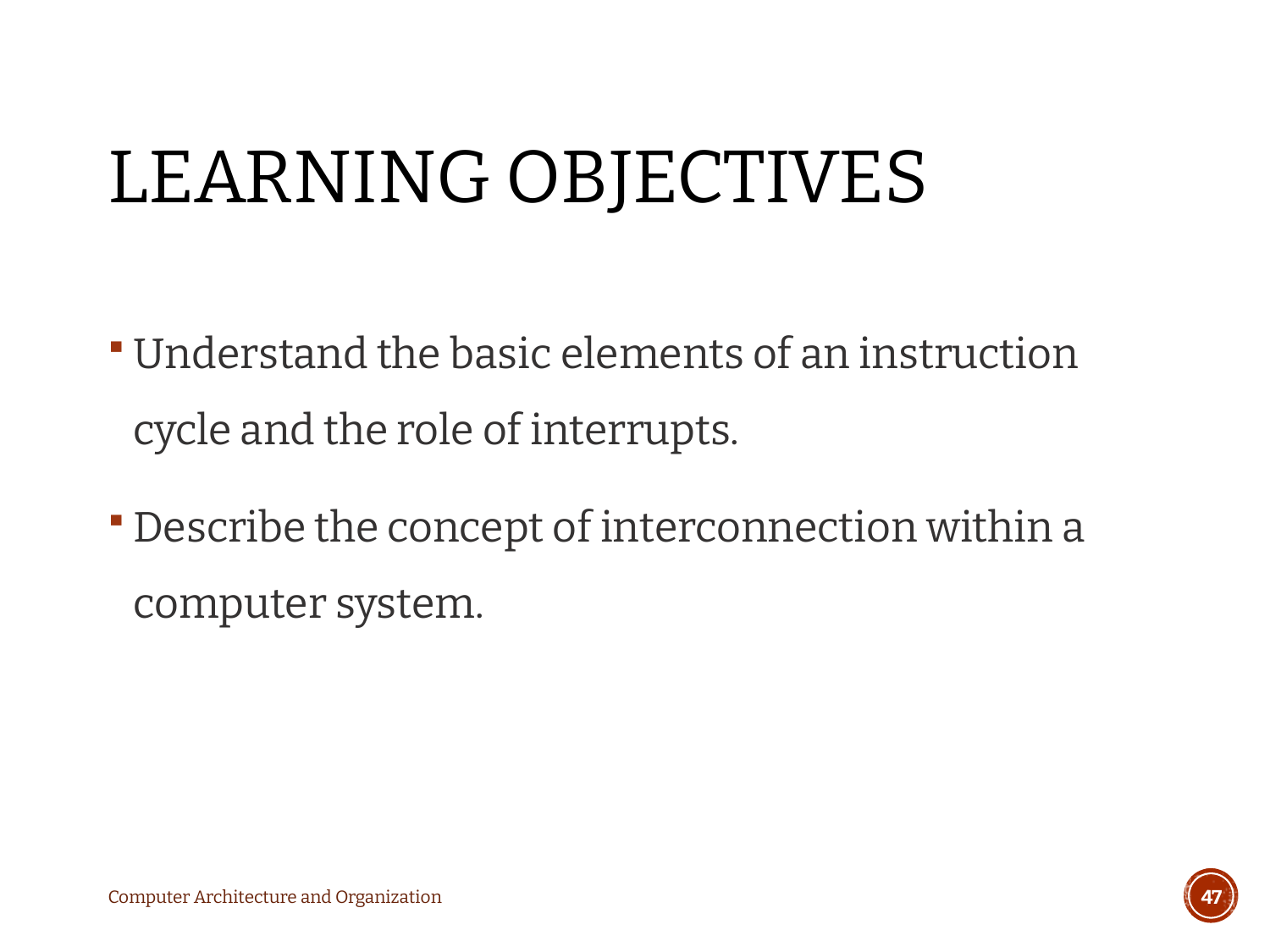

# Learning Objectives
Understand the basic elements of an instruction cycle and the role of interrupts.
Describe the concept of interconnection within a computer system.
Computer Architecture and Organization
47